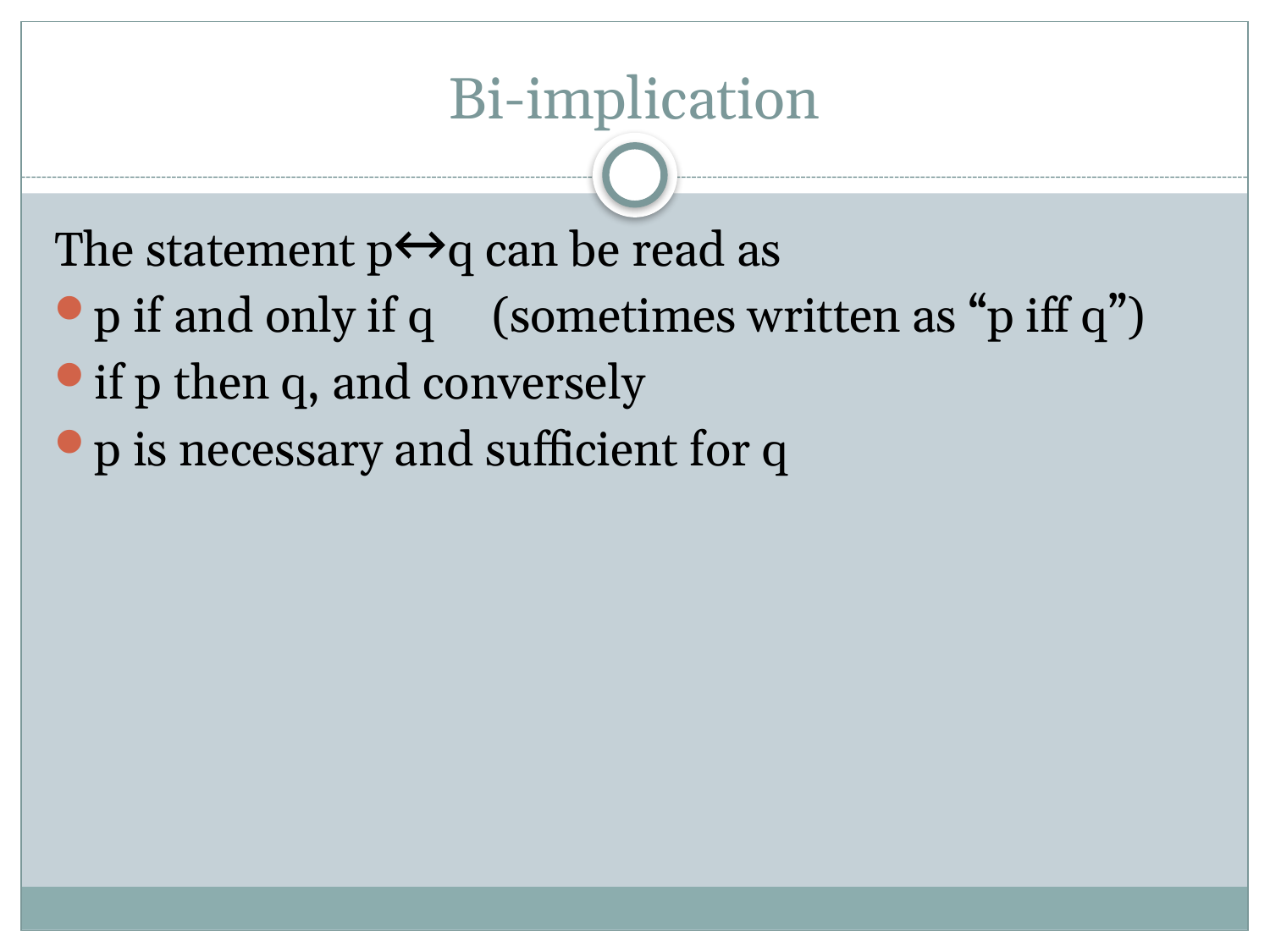

# Bi-implication
The statement p↔q can be read as
p if and only if q     (sometimes written as “p iff q”)
if p then q, and conversely
p is necessary and sufficient for q